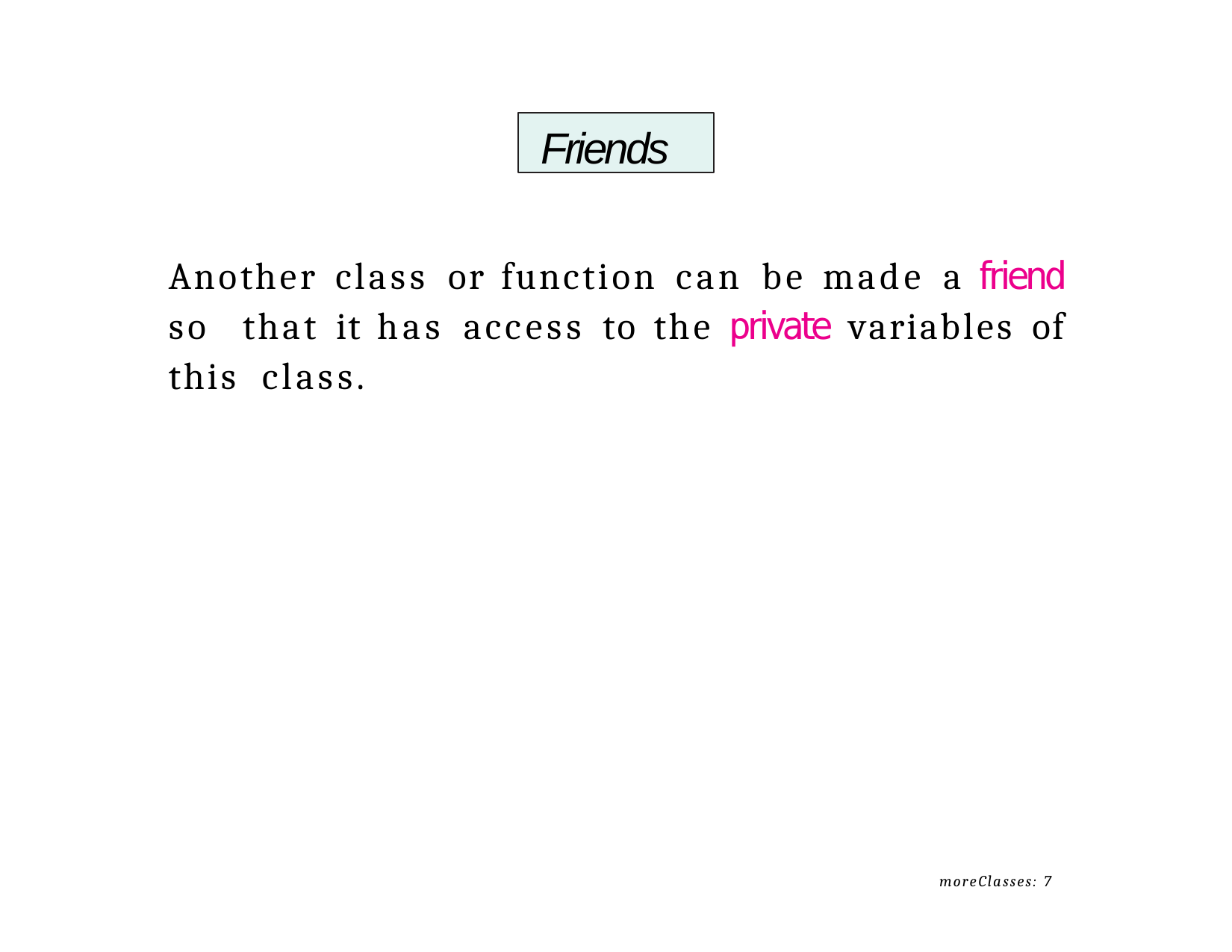

Friends
Another class or function can be made a friend so  that it has access to the private variables of this  class.
moreClasses: 7